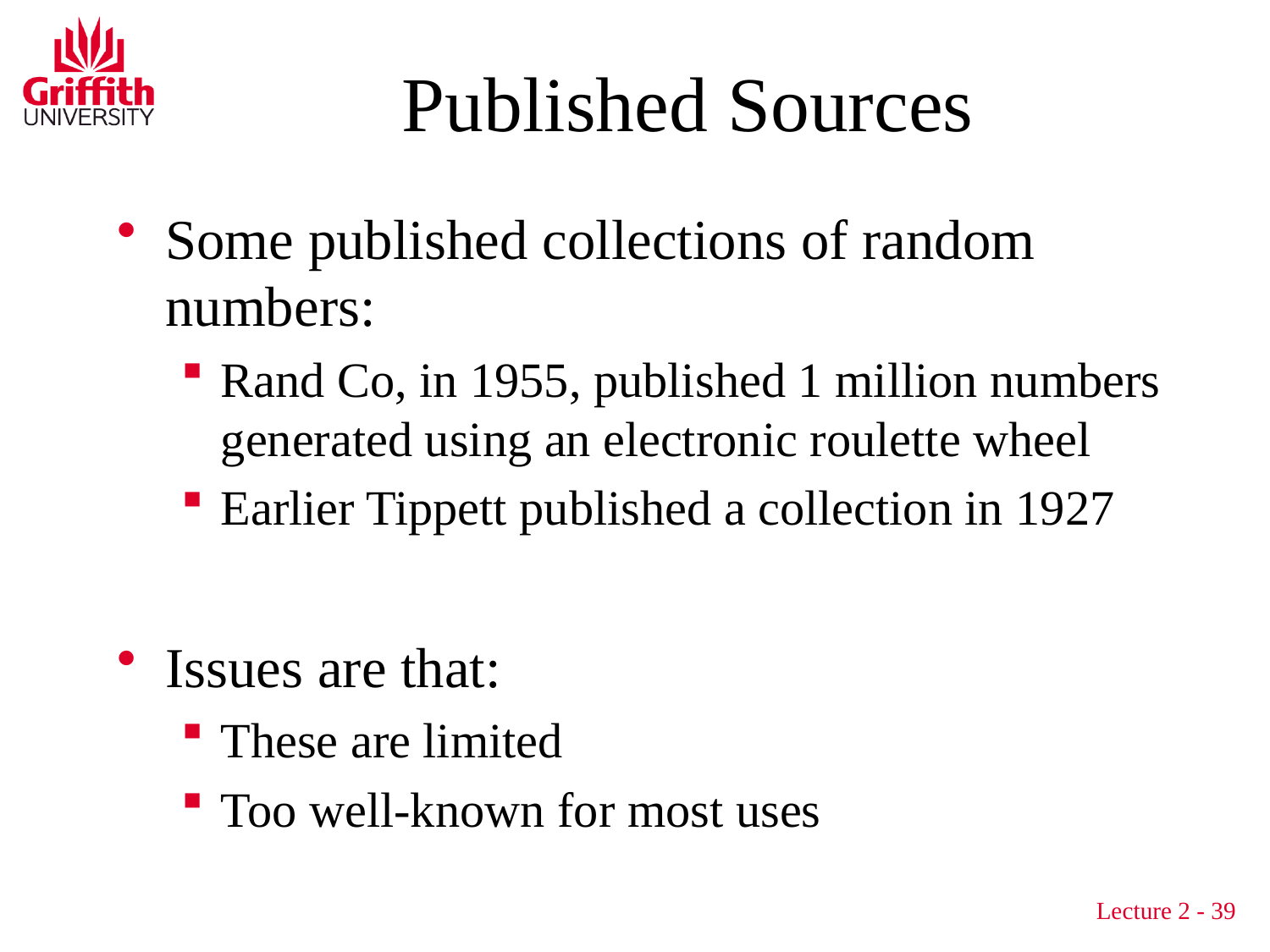

# Published Sources
Some published collections of random numbers:
Rand Co, in 1955, published 1 million numbers generated using an electronic roulette wheel
Earlier Tippett published a collection in 1927

Issues are that:
These are limited
Too well-known for most uses

Lecture 2 - 39